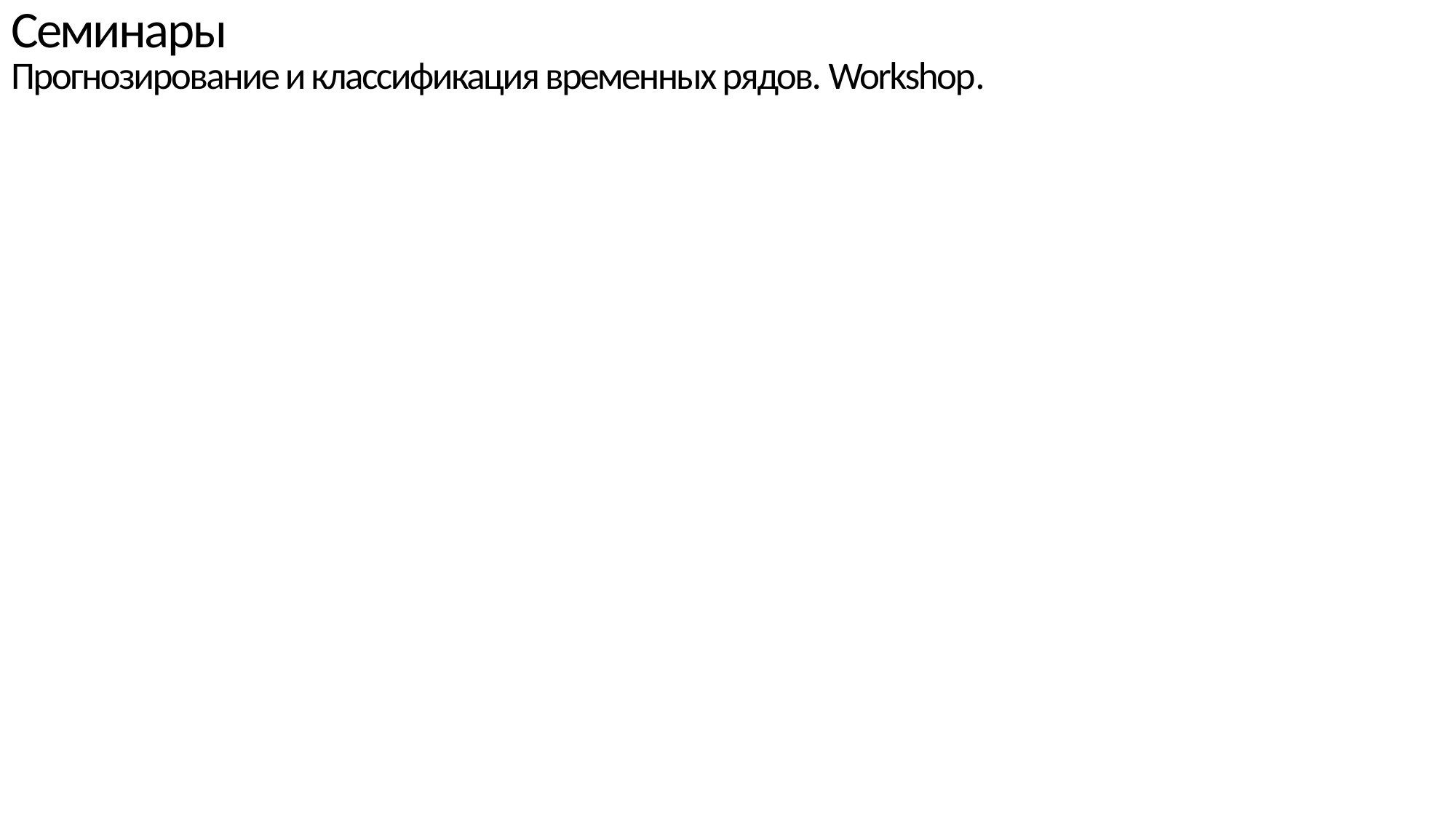

# Семинары Прогнозирование и классификация временных рядов. Workshop.